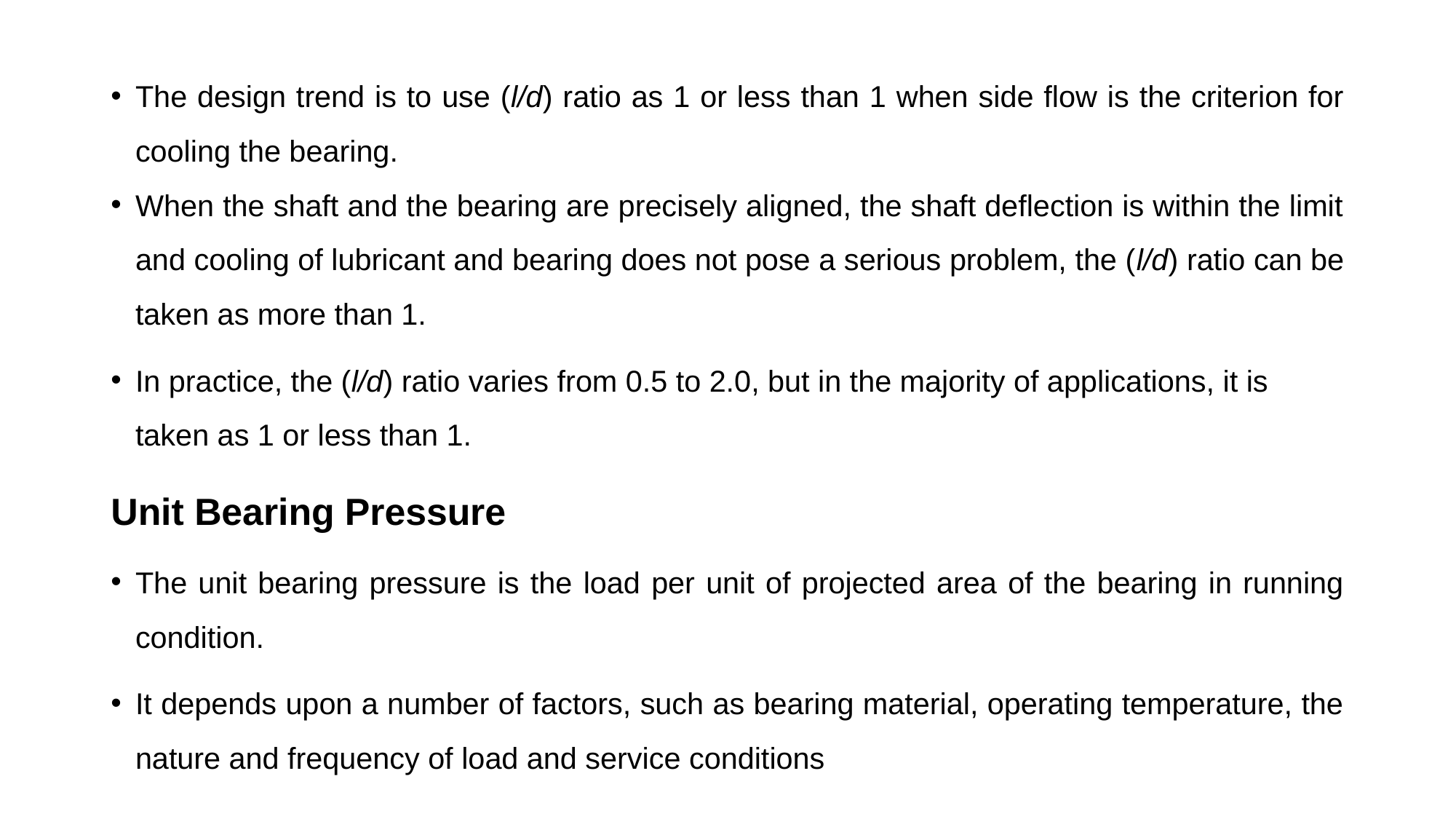

The design trend is to use (l/d) ratio as 1 or less than 1 when side flow is the criterion for cooling the bearing.
When the shaft and the bearing are precisely aligned, the shaft deflection is within the limit and cooling of lubricant and bearing does not pose a serious problem, the (l/d) ratio can be taken as more than 1.
In practice, the (l/d) ratio varies from 0.5 to 2.0, but in the majority of applications, it is taken as 1 or less than 1.
Unit Bearing Pressure
The unit bearing pressure is the load per unit of projected area of the bearing in running condition.
It depends upon a number of factors, such as bearing material, operating temperature, the nature and frequency of load and service conditions